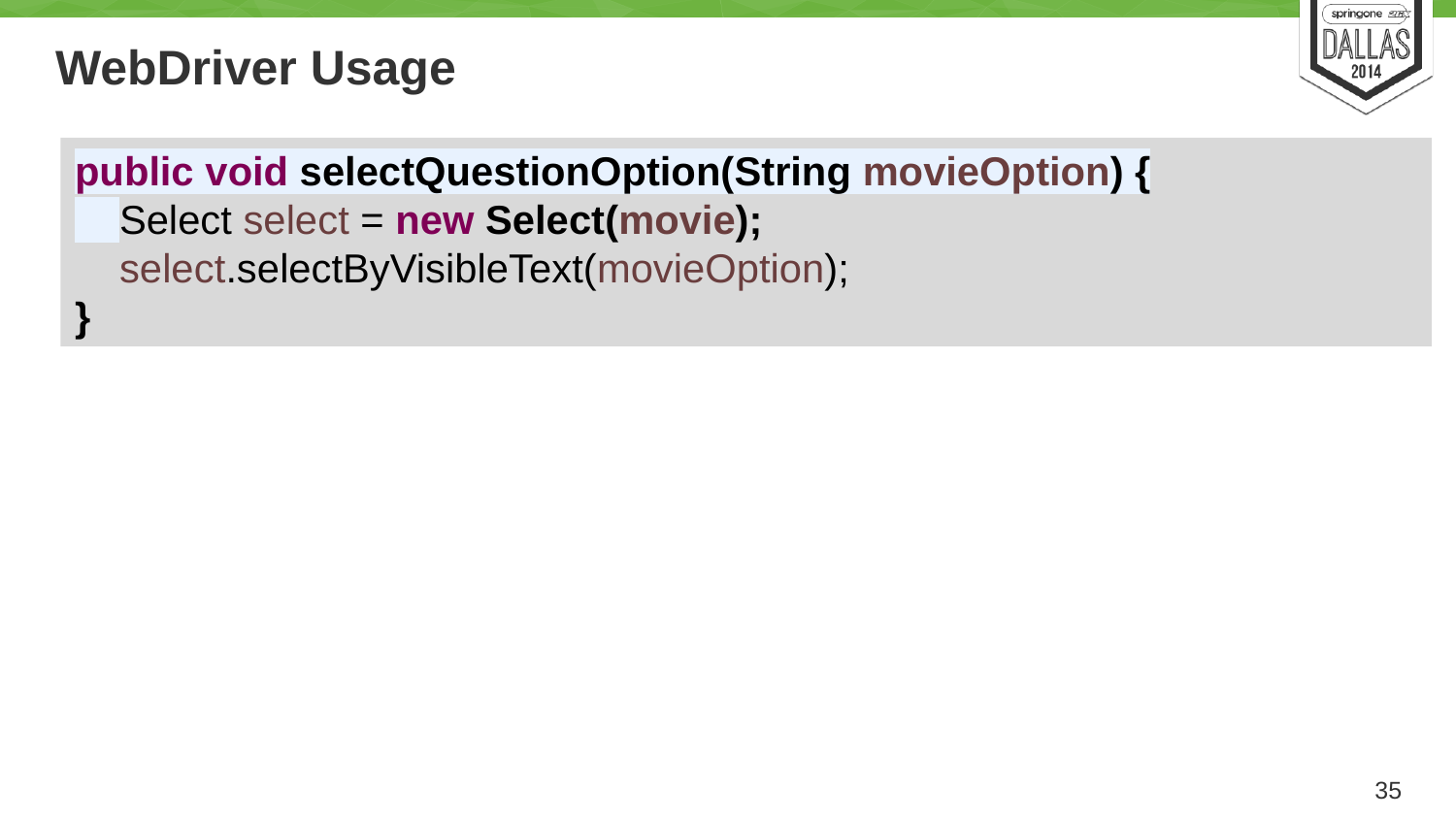

# WebDriver Usage
public void selectQuestionOption(String movieOption) {
    Select select = new Select(movie);
    select.selectByVisibleText(movieOption);
}
35